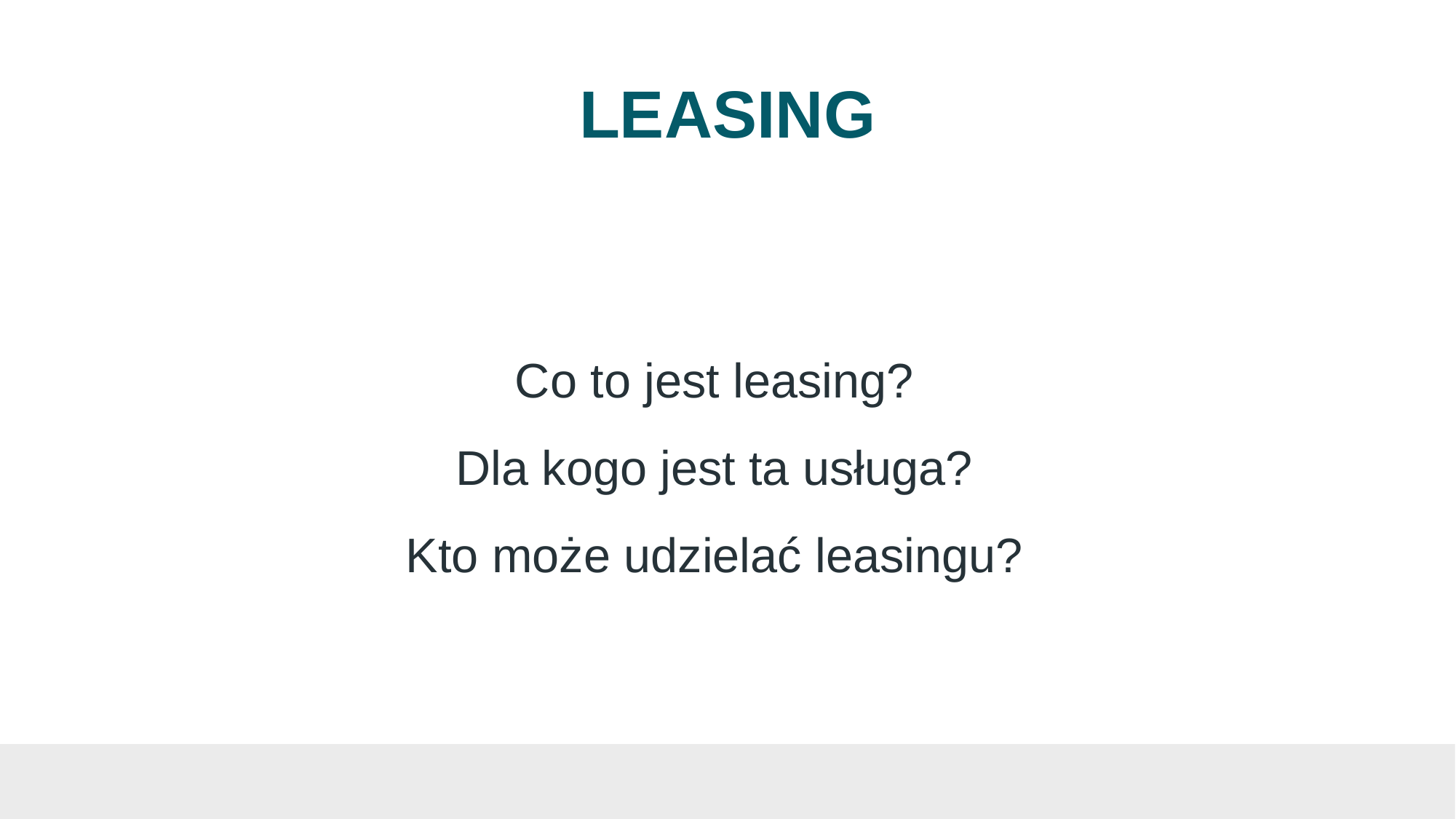

Co to jest leasing?
Dla kogo jest ta usługa?
Kto może udzielać leasingu?
# LEASING